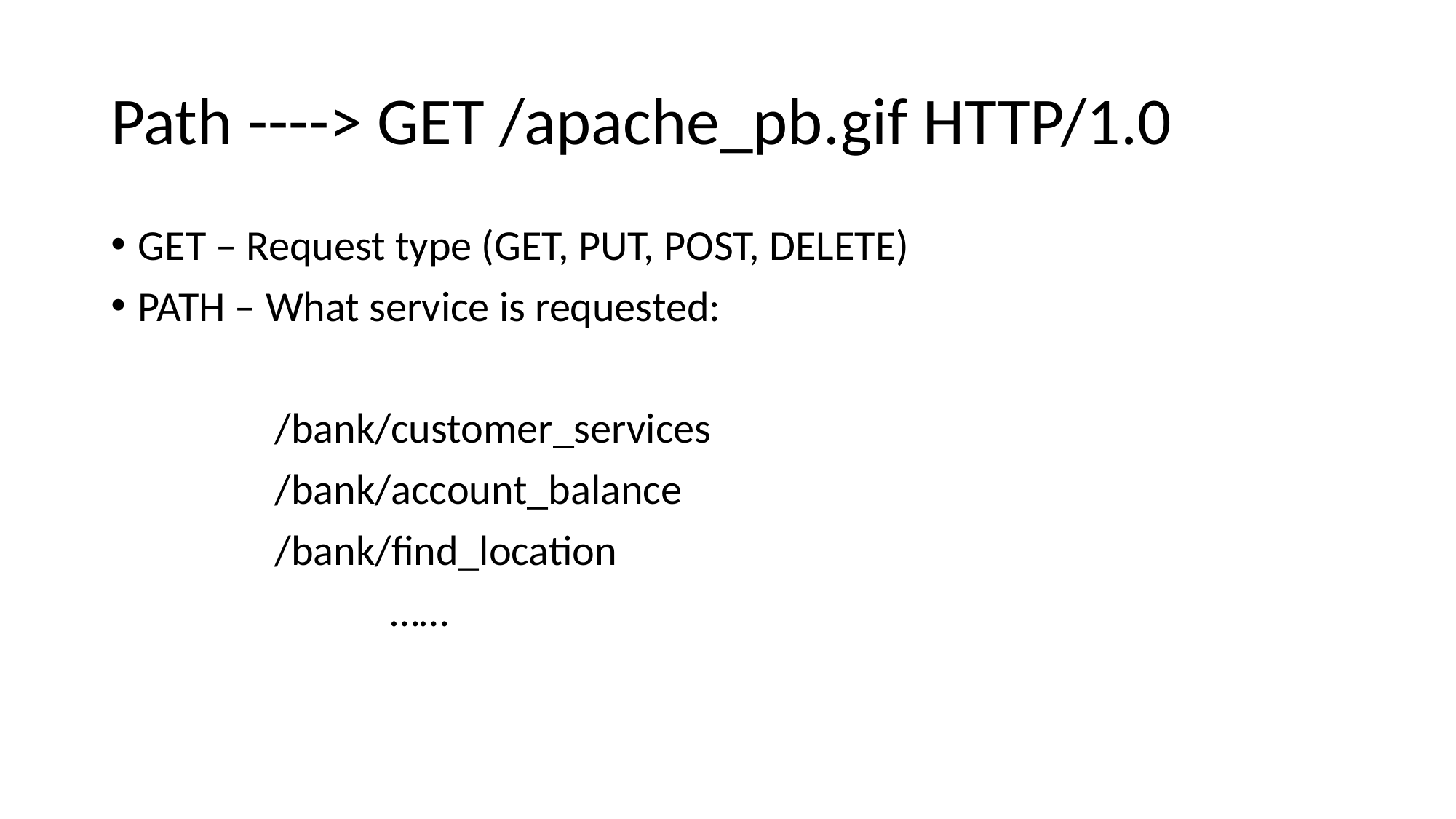

# Path ----> GET /apache_pb.gif HTTP/1.0
GET – Request type (GET, PUT, POST, DELETE)
PATH – What service is requested:

                 /bank/customer_services
                 /bank/account_balance
                 /bank/find_location
                             ……